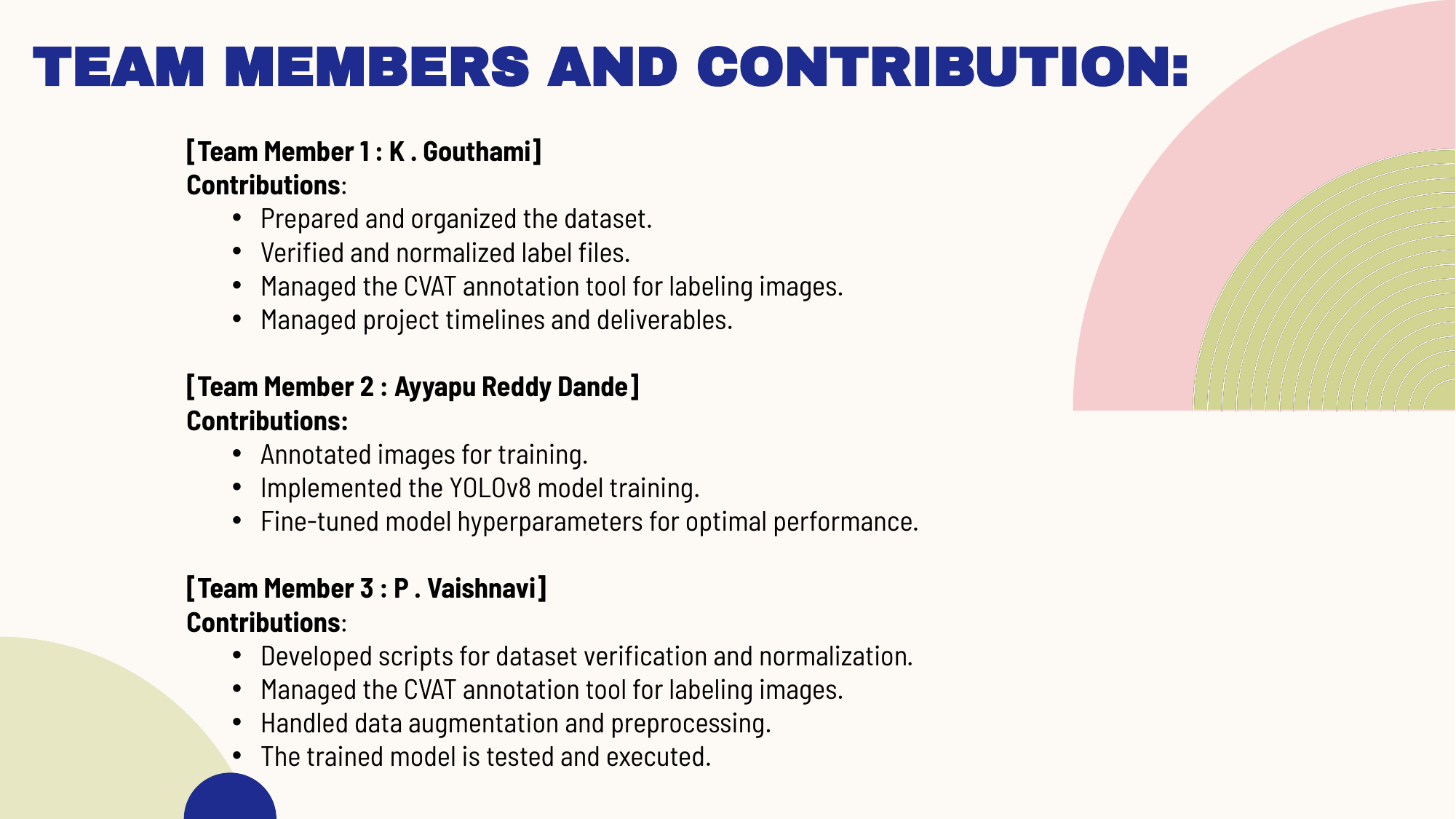

# Team members and contribution:
[Team Member 1 : K . Gouthami]
Contributions:
Prepared and organized the dataset.
Verified and normalized label files.
Managed the CVAT annotation tool for labeling images.
Managed project timelines and deliverables.

[Team Member 2 : Ayyapu Reddy Dande]
Contributions:
Annotated images for training.
Implemented the YOLOv8 model training.
Fine-tuned model hyperparameters for optimal performance.

[Team Member 3 : P . Vaishnavi]
Contributions:
Developed scripts for dataset verification and normalization.
Managed the CVAT annotation tool for labeling images.
Handled data augmentation and preprocessing.
The trained model is tested and executed.